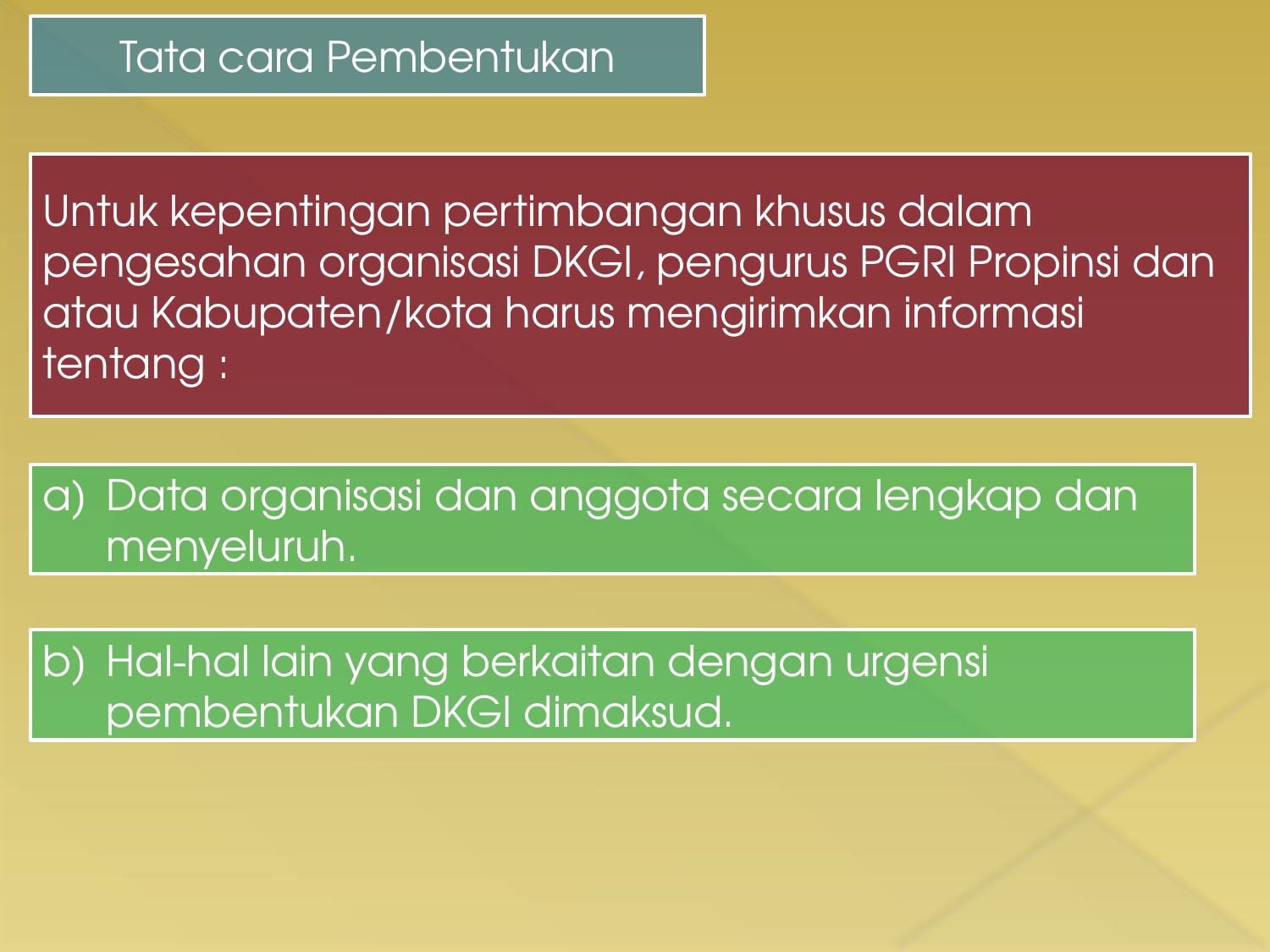

Tata cara Pembentukan
Untuk kepentingan pertimbangan khusus dalam pengesahan organisasi DKGI, pengurus PGRI Propinsi dan atau Kabupaten/kota harus mengirimkan informasi tentang :
Data organisasi dan anggota secara lengkap dan menyeluruh.
Hal-hal lain yang berkaitan dengan urgensi pembentukan DKGI dimaksud.